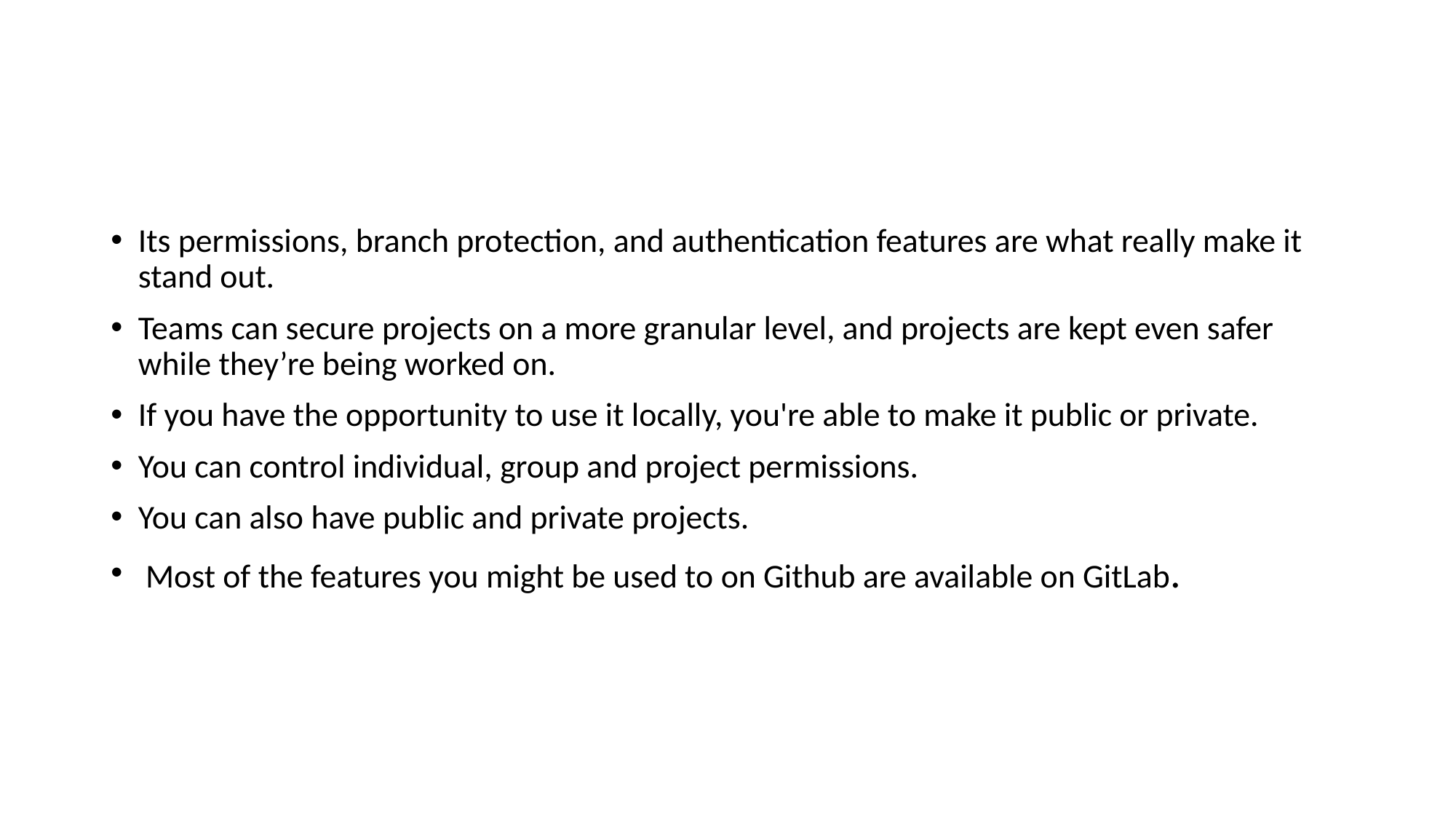

Its permissions, branch protection, and authentication features are what really make it stand out.
Teams can secure projects on a more granular level, and projects are kept even safer while they’re being worked on.
If you have the opportunity to use it locally, you're able to make it public or private.
You can control individual, group and project permissions.
You can also have public and private projects.
 Most of the features you might be used to on Github are available on GitLab.